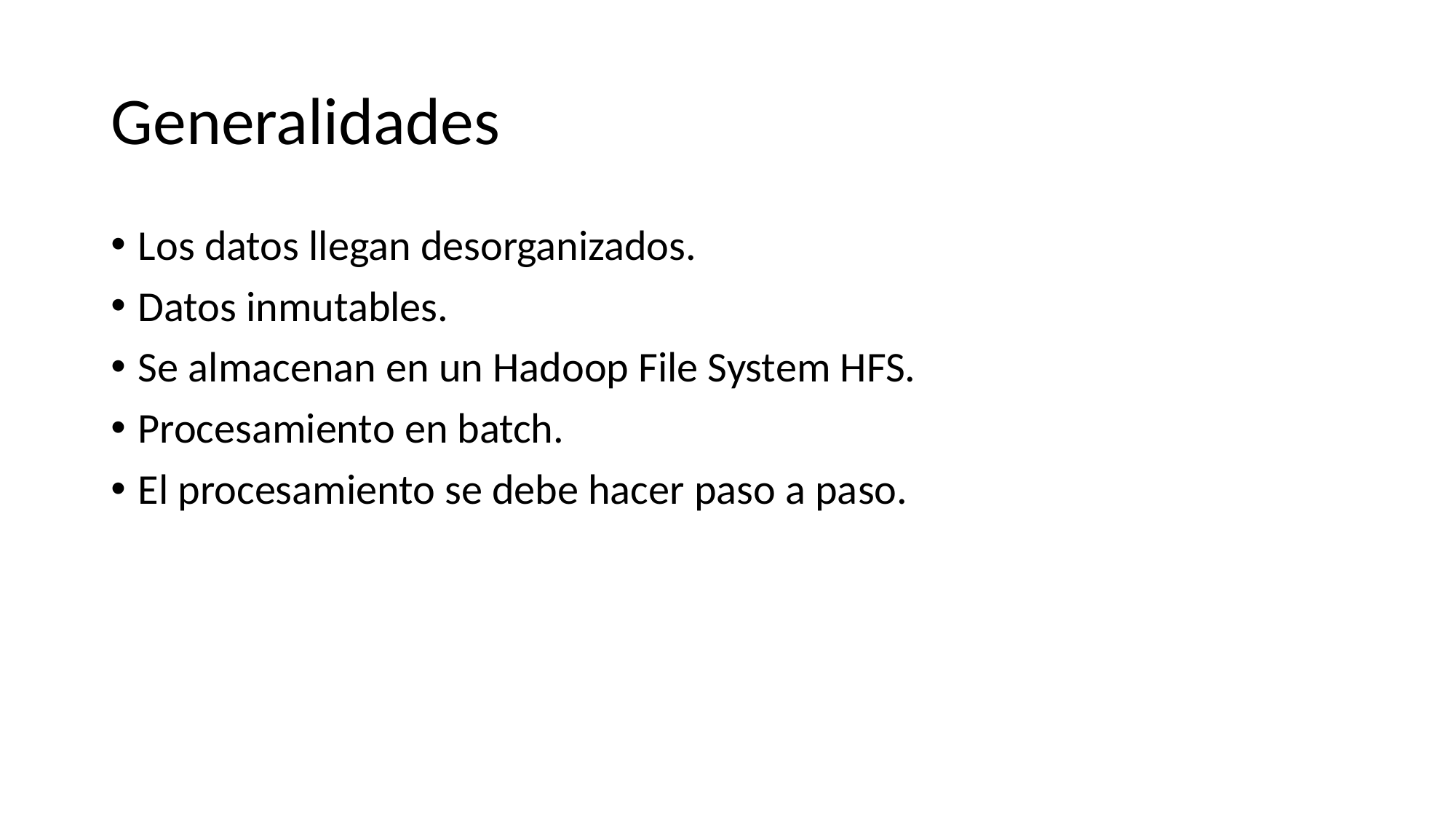

# Generalidades
Los datos llegan desorganizados.
Datos inmutables.
Se almacenan en un Hadoop File System HFS.
Procesamiento en batch.
El procesamiento se debe hacer paso a paso.